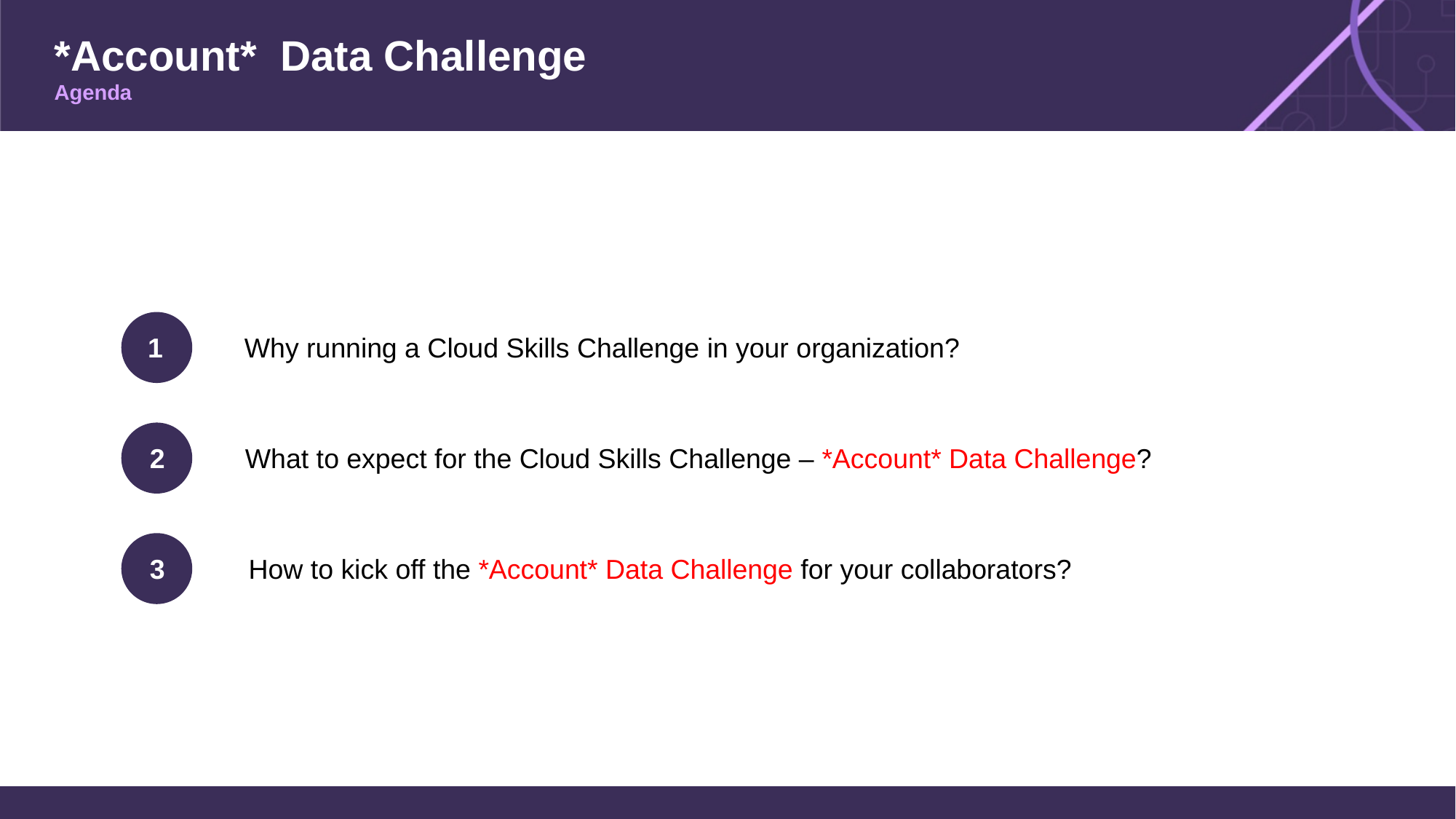

# *Account*  Data Challenge Agenda

1
Why running a Cloud Skills Challenge in your organization?

2
What to expect for the Cloud Skills Challenge – *Account* Data Challenge?

3
How to kick off the *Account* Data Challenge for your collaborators?